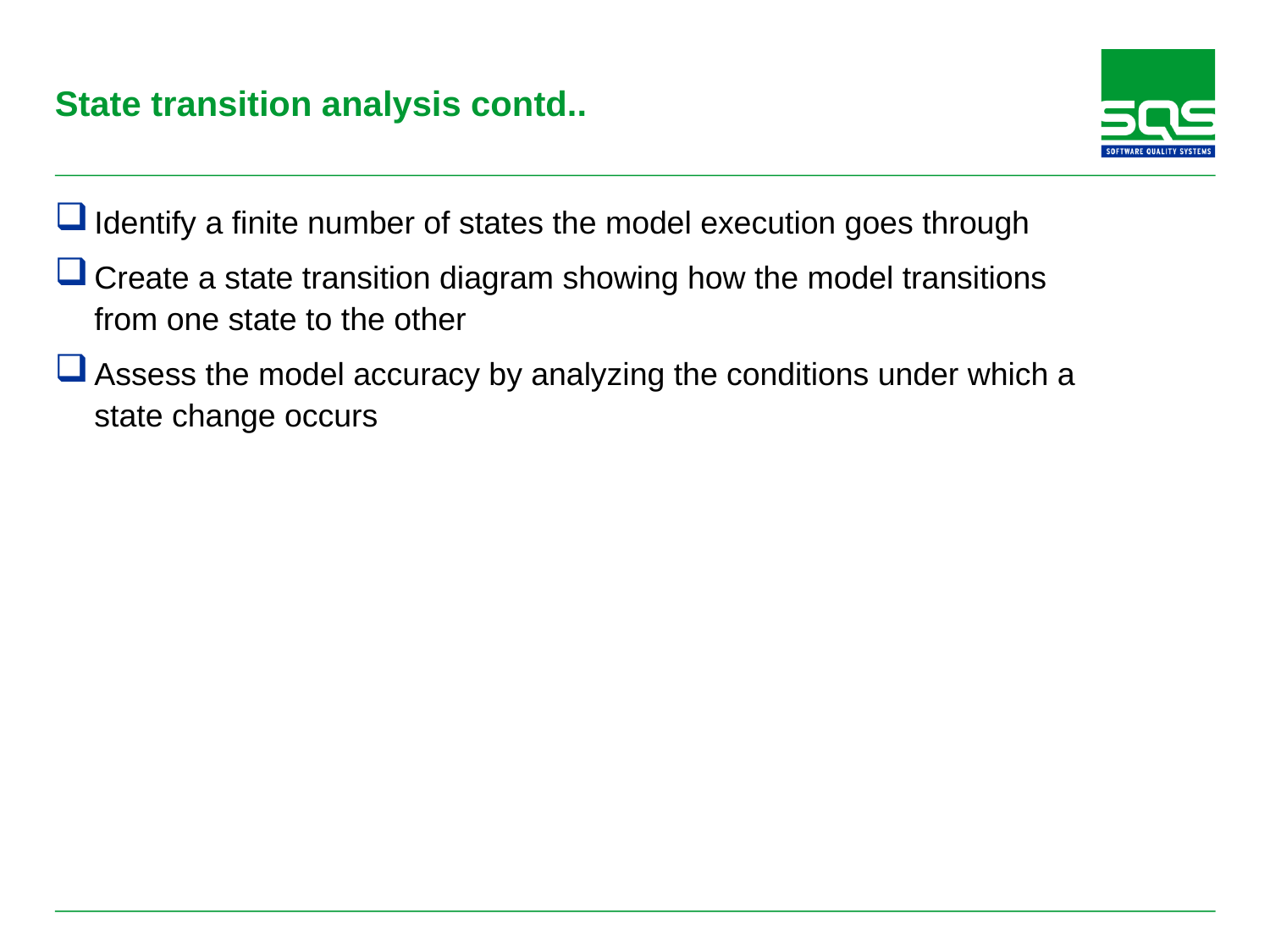

# State transition analysis contd..
Identify a finite number of states the model execution goes through
Create a state transition diagram showing how the model transitions from one state to the other
Assess the model accuracy by analyzing the conditions under which a state change occurs